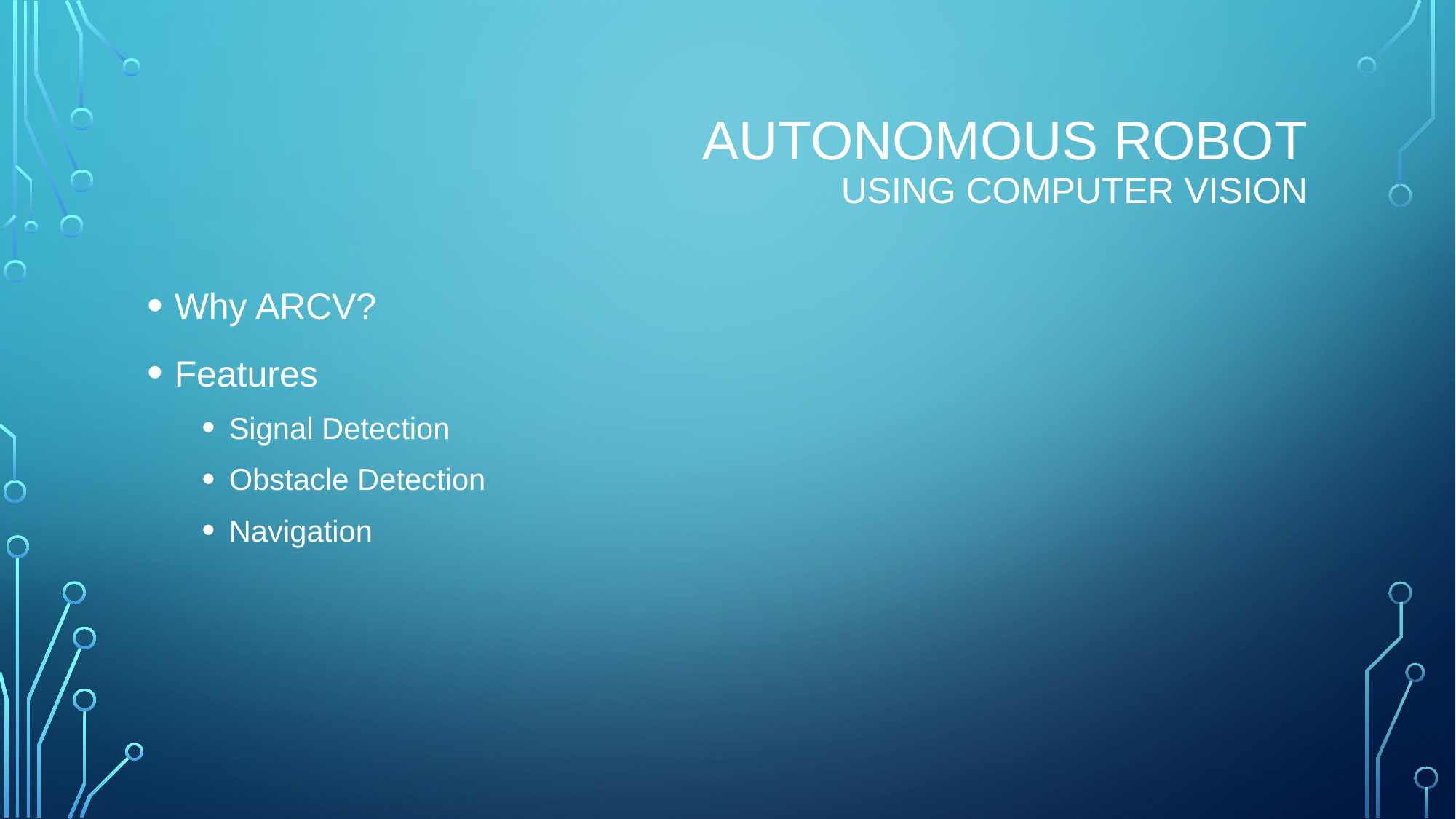

# Autonomous Robot using Computer Vision
Why ARCV?
Features
Signal Detection
Obstacle Detection
Navigation